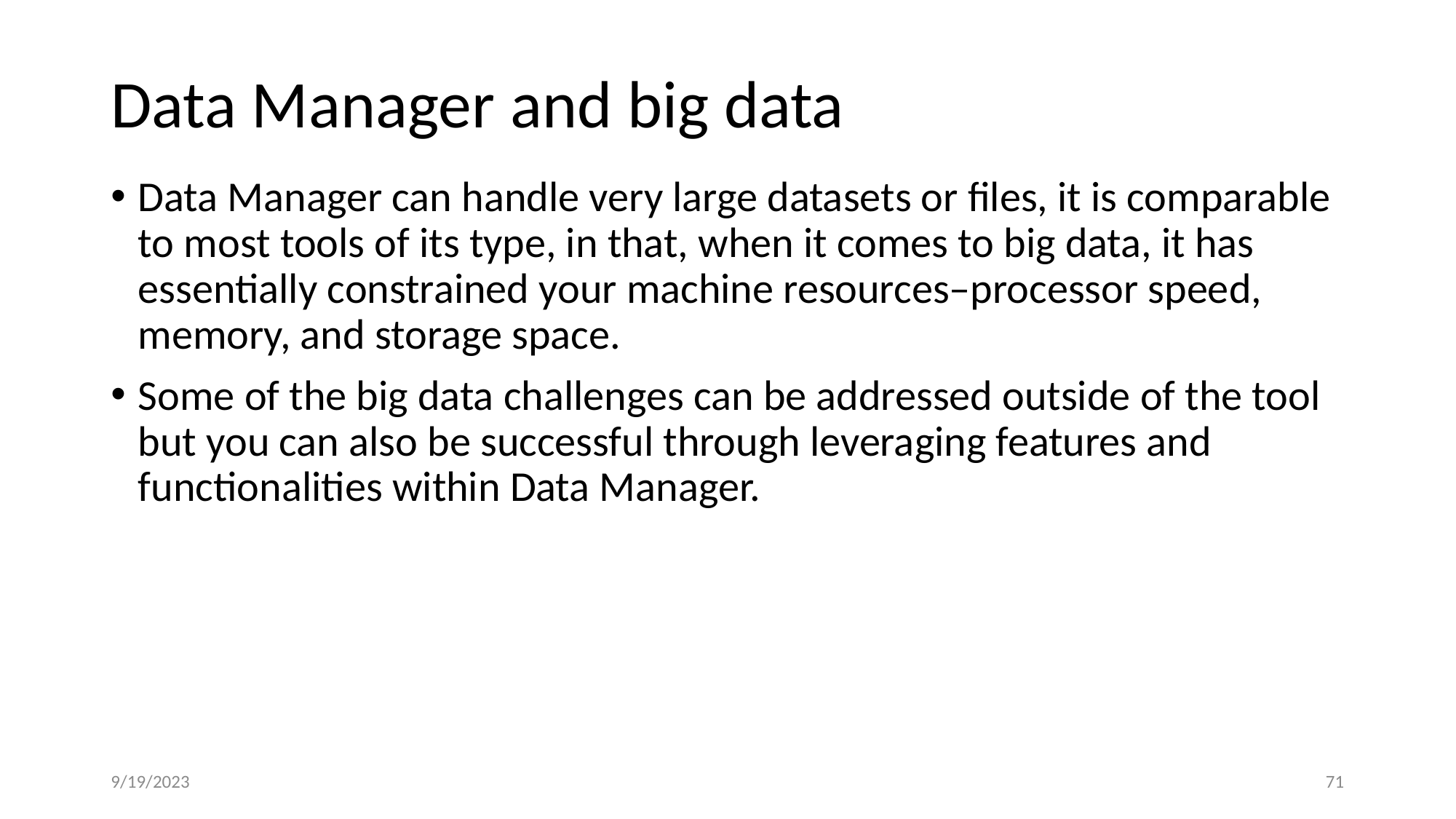

# Data Manager and big data
Data Manager can handle very large datasets or files, it is comparable to most tools of its type, in that, when it comes to big data, it has essentially constrained your machine resources–processor speed, memory, and storage space.
Some of the big data challenges can be addressed outside of the tool but you can also be successful through leveraging features and functionalities within Data Manager.
9/19/2023

71